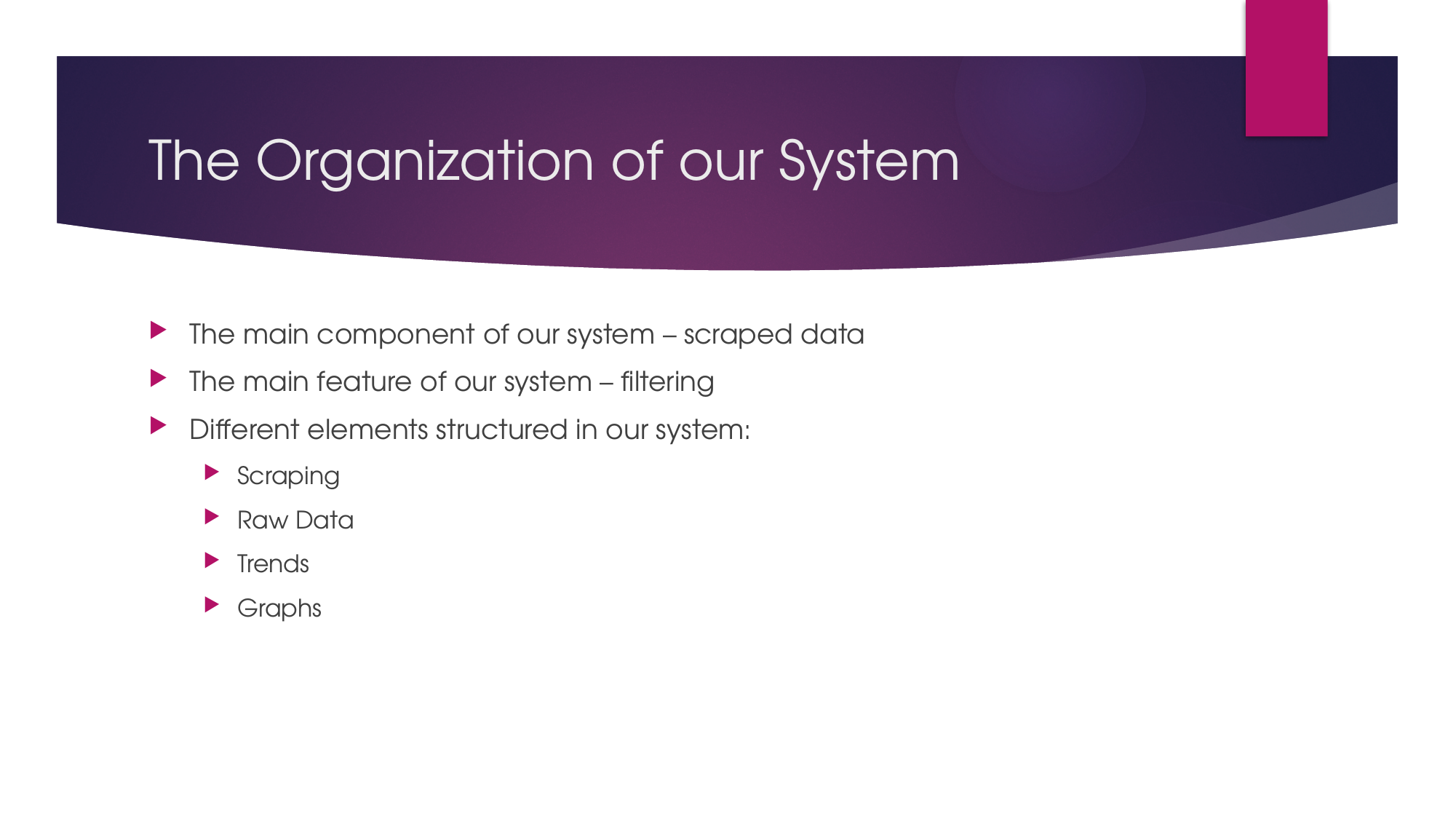

# The Organization of our System
The main component of our system – scraped data
The main feature of our system – filtering
Different elements structured in our system:
Scraping
Raw Data
Trends
Graphs